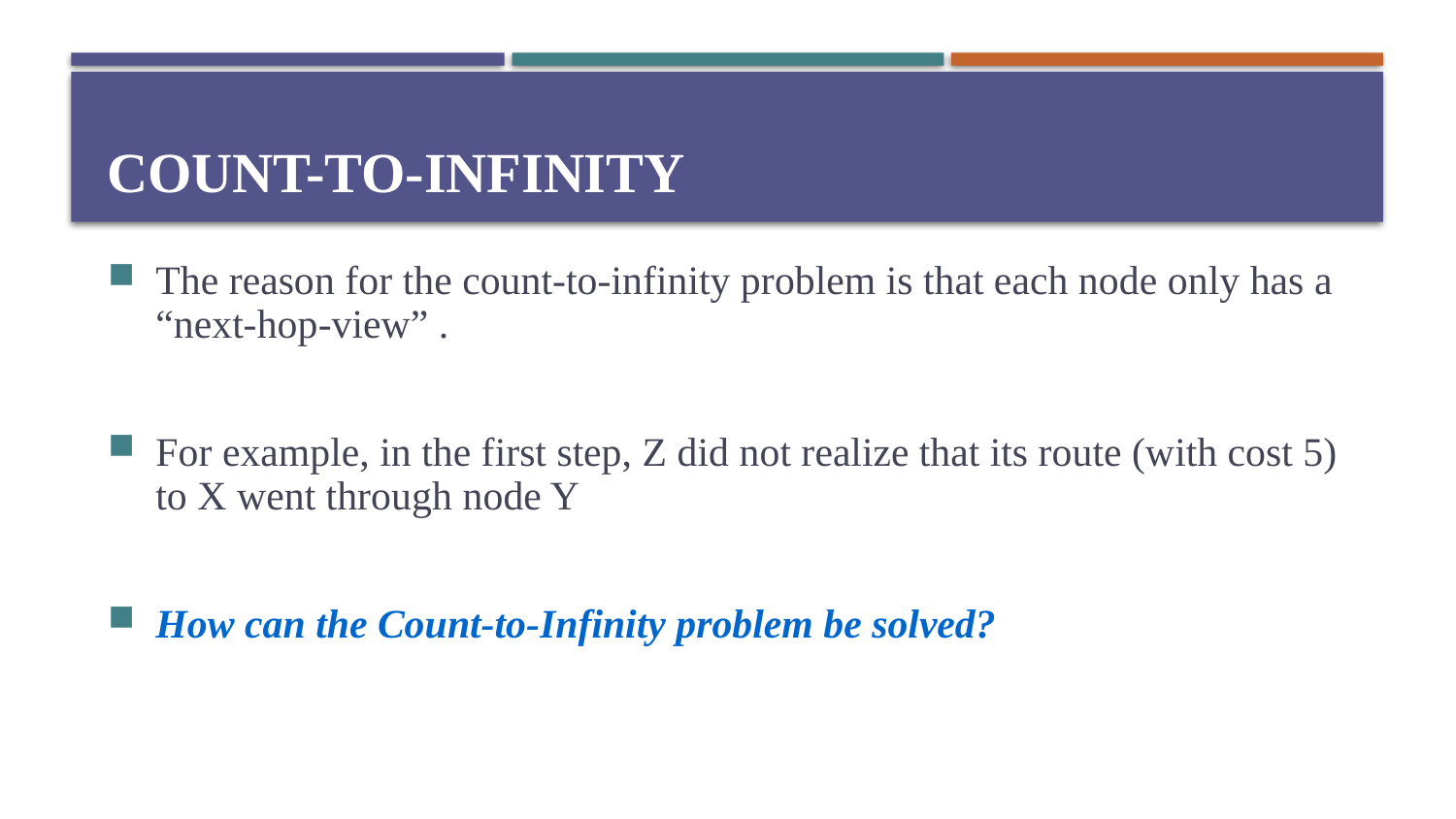

# Count-to-Infinity
The reason for the count-to-infinity problem is that each node only has a “next-hop-view” .

For example, in the first step, Z did not realize that its route (with cost 5) to X went through node Y

How can the Count-to-Infinity problem be solved?